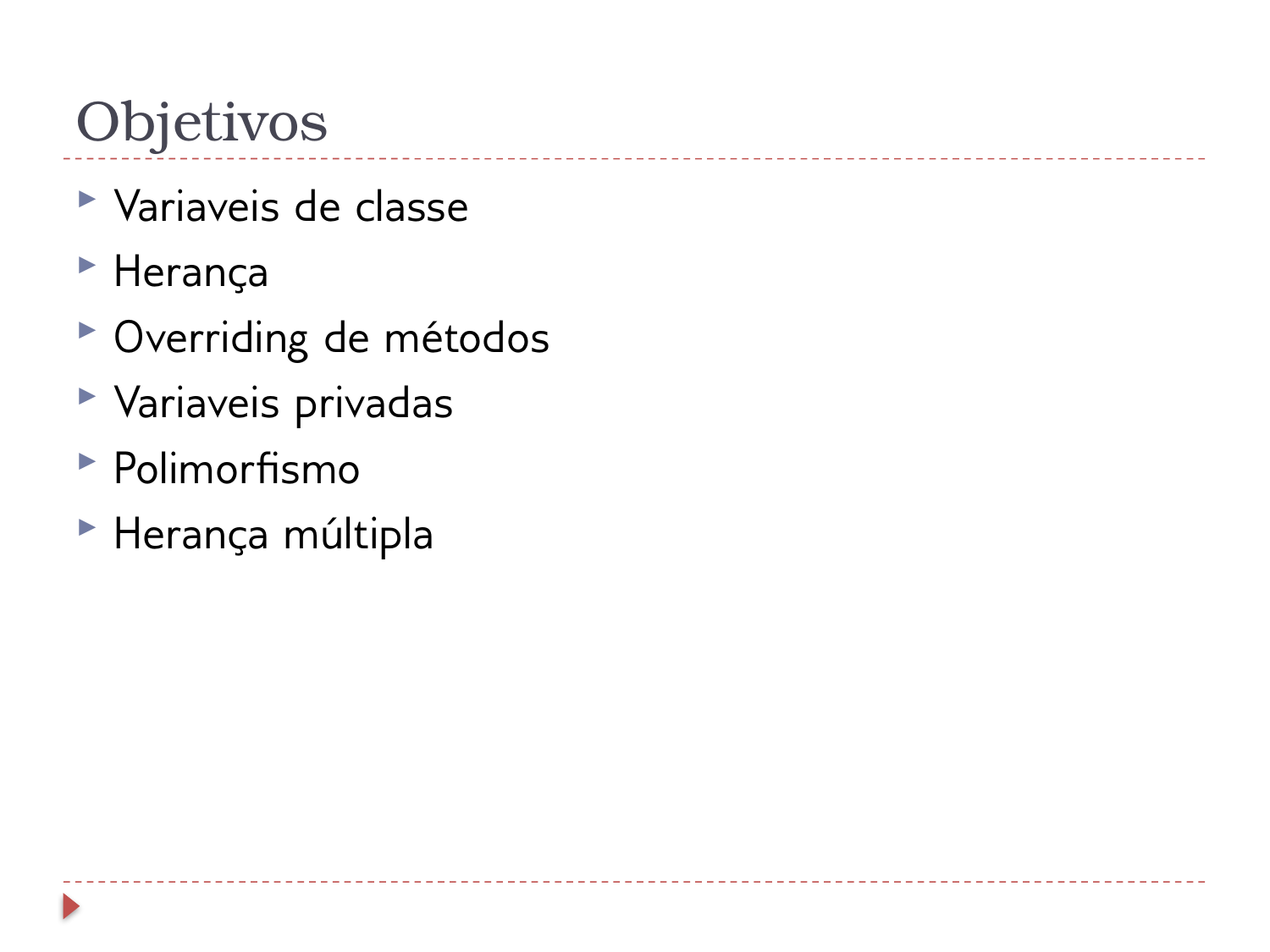

Objetivos
Variaveis de classe
Herança
Overriding de métodos
Variaveis privadas
Polimorfismo
Herança múltipla